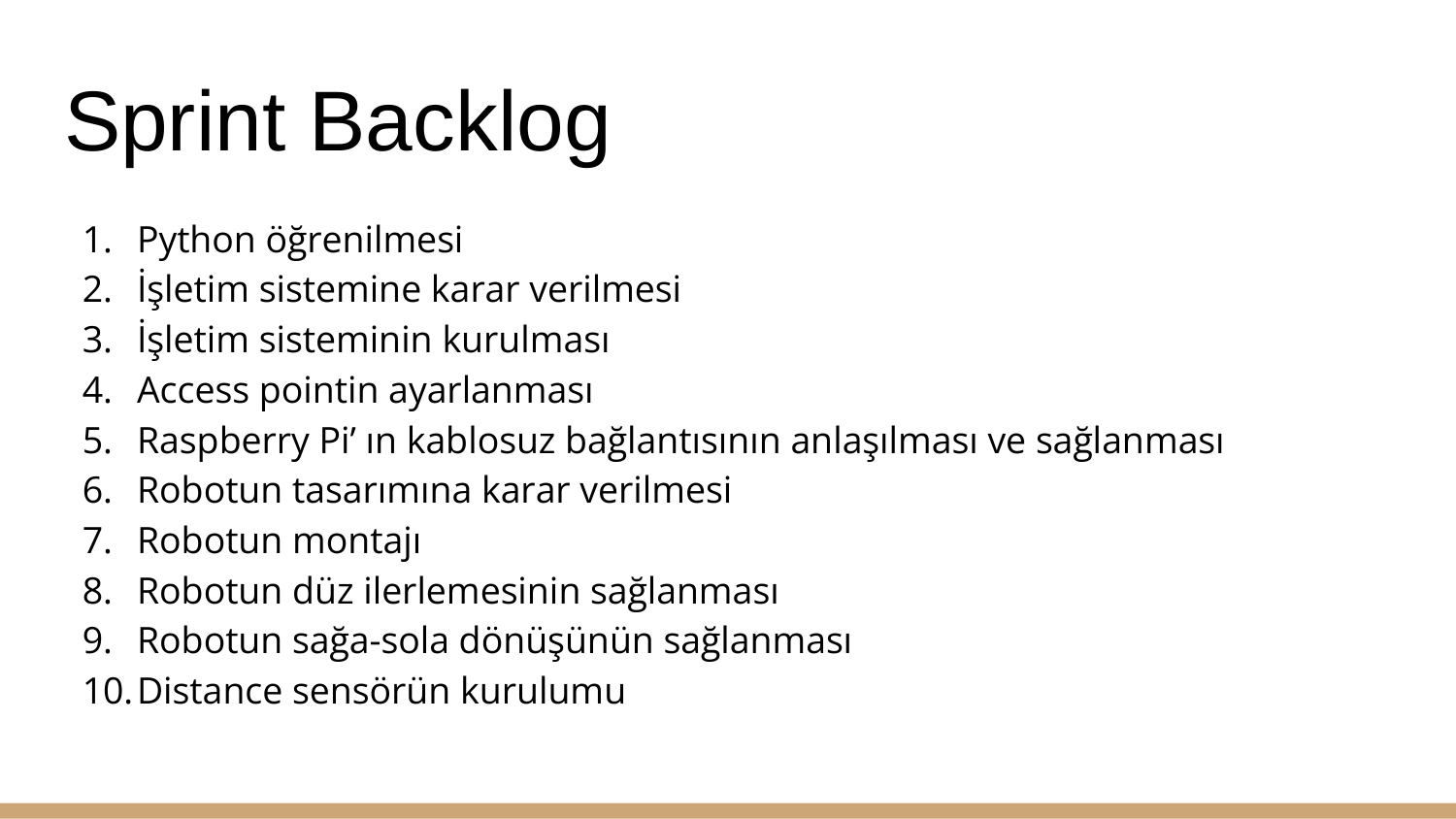

# Sprint Backlog
Python öğrenilmesi
İşletim sistemine karar verilmesi
İşletim sisteminin kurulması
Access pointin ayarlanması
Raspberry Pi’ ın kablosuz bağlantısının anlaşılması ve sağlanması
Robotun tasarımına karar verilmesi
Robotun montajı
Robotun düz ilerlemesinin sağlanması
Robotun sağa-sola dönüşünün sağlanması
Distance sensörün kurulumu